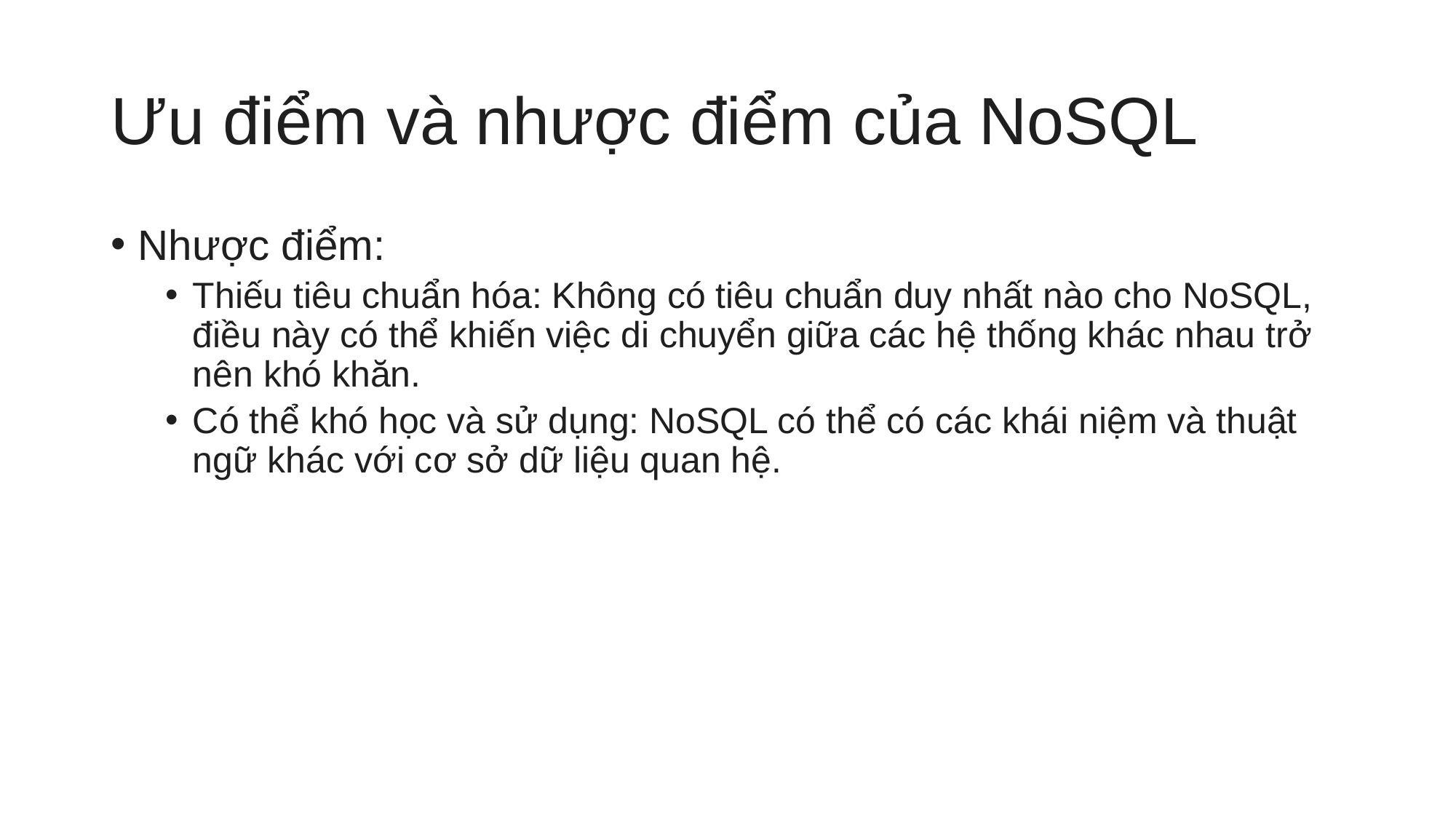

# Ưu điểm và nhược điểm của NoSQL
Nhược điểm:
Thiếu tiêu chuẩn hóa: Không có tiêu chuẩn duy nhất nào cho NoSQL, điều này có thể khiến việc di chuyển giữa các hệ thống khác nhau trở nên khó khăn.
Có thể khó học và sử dụng: NoSQL có thể có các khái niệm và thuật ngữ khác với cơ sở dữ liệu quan hệ.